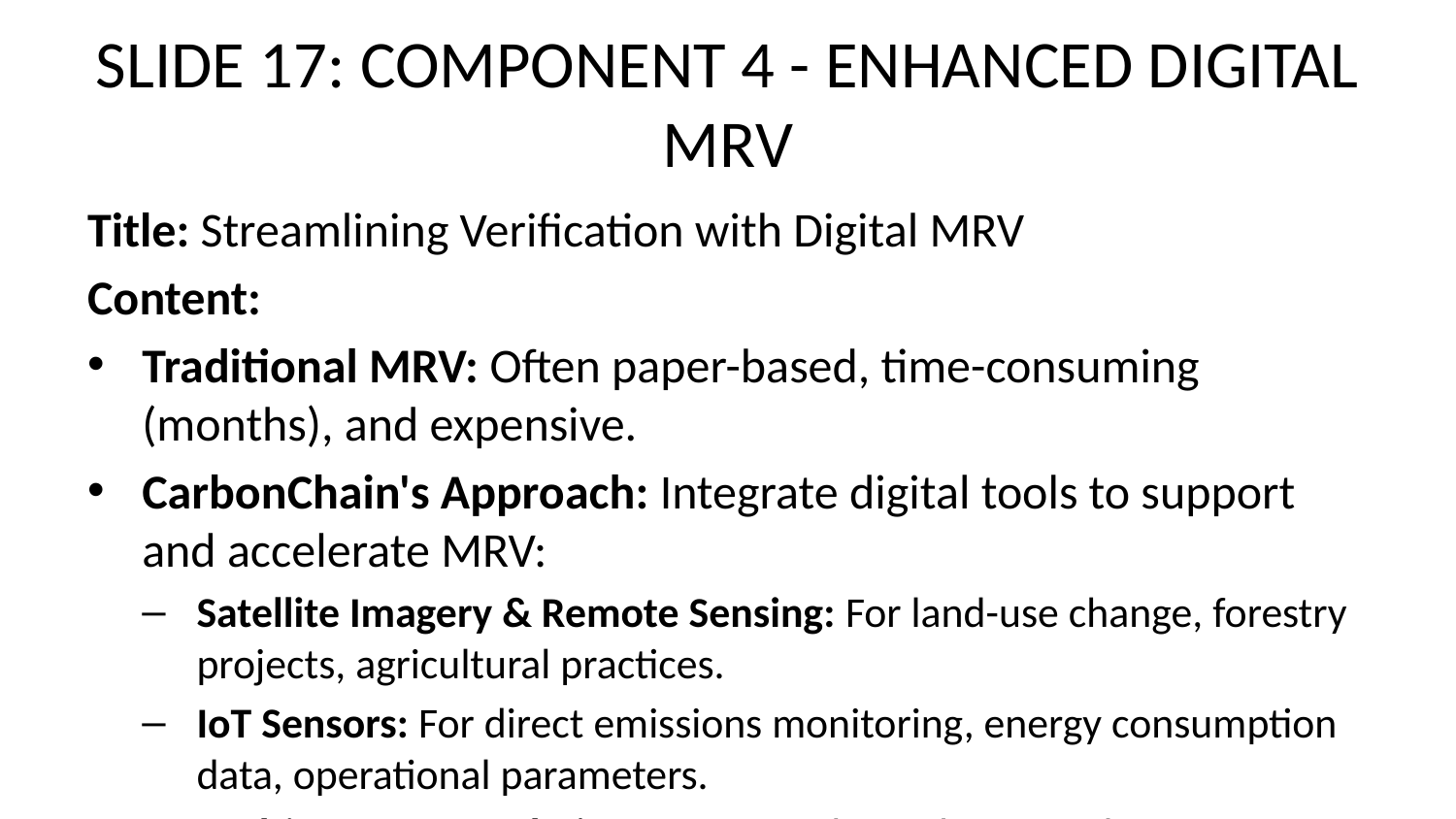

# SLIDE 17: COMPONENT 4 - ENHANCED DIGITAL MRV
Title: Streamlining Verification with Digital MRV
Content:
Traditional MRV: Often paper-based, time-consuming (months), and expensive.
CarbonChain's Approach: Integrate digital tools to support and accelerate MRV:
Satellite Imagery & Remote Sensing: For land-use change, forestry projects, agricultural practices.
IoT Sensors: For direct emissions monitoring, energy consumption data, operational parameters.
AI-driven Data Analytics: To process large datasets, detect anomalies, and predict baselines.
Benefits:
Increased accuracy and reliability.
Reduced verification time (potential for 60-75% time reduction).
Lower costs for project developers.
Near real-time monitoring possibilities for certain project types.
Visual Cue: A split screen or comparison diagram: Left side shows traditional MRV (paper, manual checks). Right side shows Digital MRV (satellite, drone, sensor icons, data flowing to a computer for analysis).
Speaker Notes: By digitizing aspects of the MRV process, we can significantly reduce the time and cost of credit issuance, making it viable for more projects to participate.